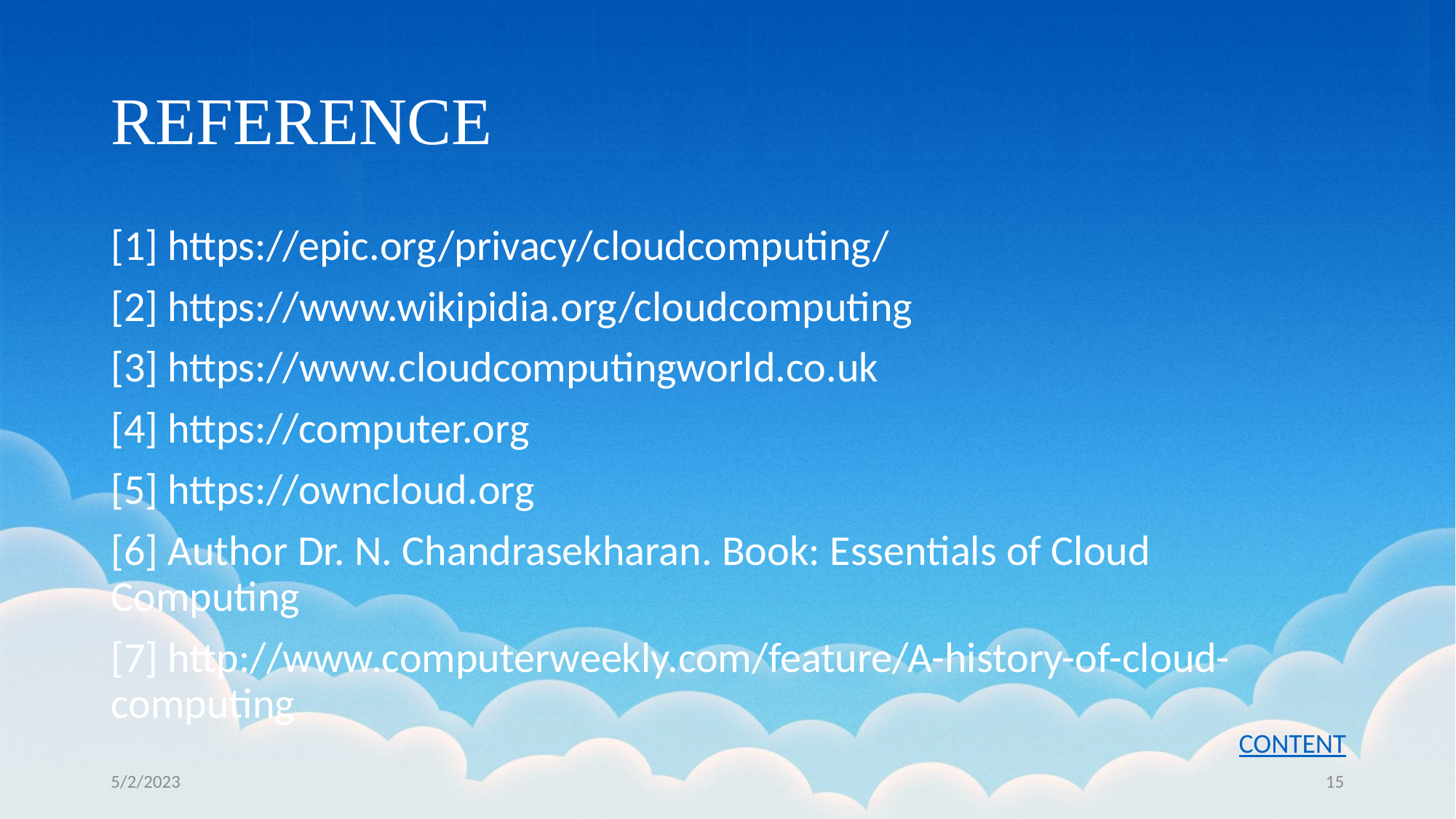

# REFERENCE
[1] https://epic.org/privacy/cloudcomputing/
[2] https://www.wikipidia.org/cloudcomputing
[3] https://www.cloudcomputingworld.co.uk
[4] https://computer.org
[5] https://owncloud.org
[6] Author Dr. N. Chandrasekharan. Book: Essentials of Cloud Computing
[7] http://www.computerweekly.com/feature/A-history-of-cloud-computing
CONTENT
5/2/2023
15